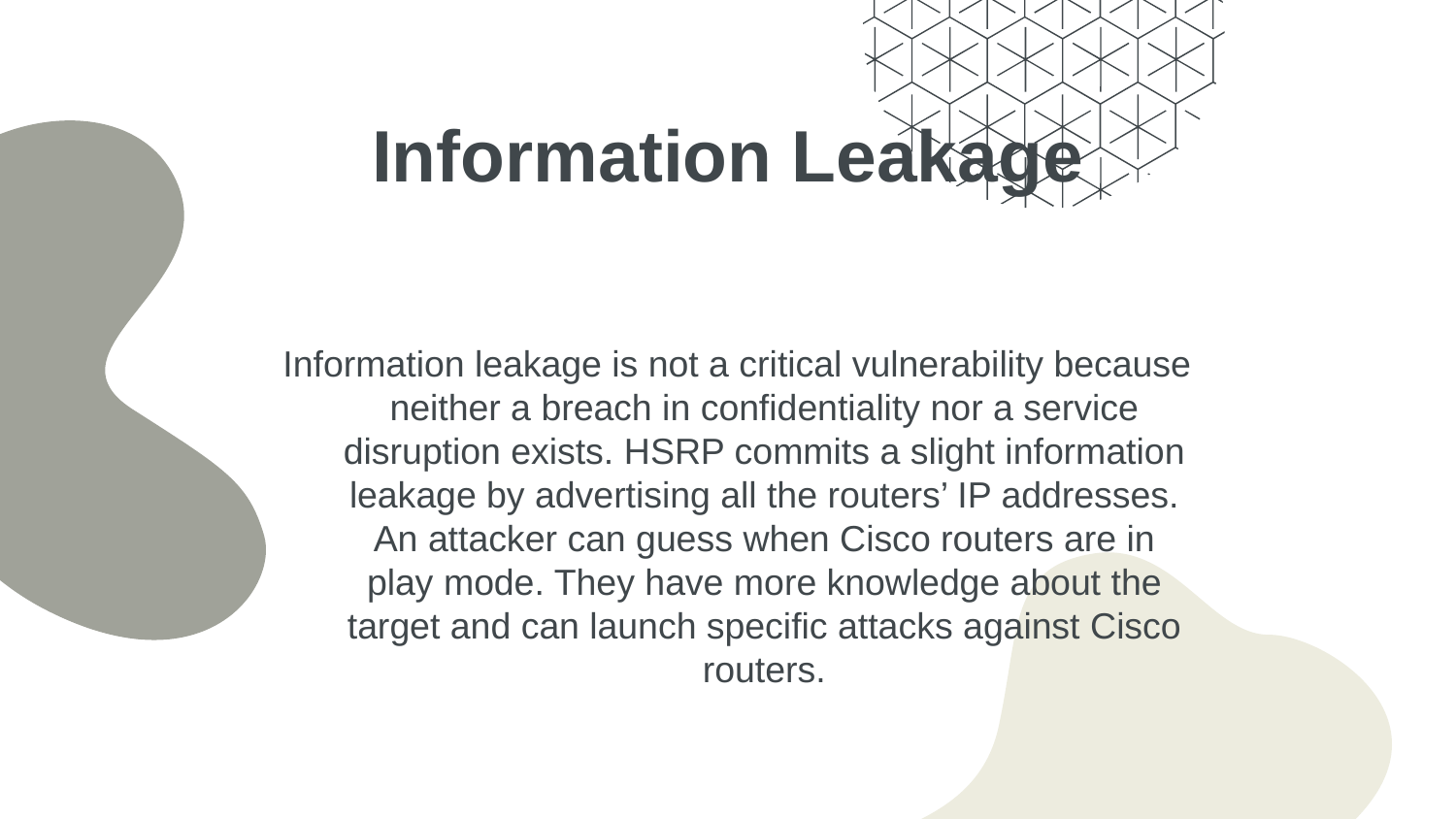

# Information Leakage
Information leakage is not a critical vulnerability because neither a breach in confidentiality nor a service disruption exists. HSRP commits a slight information leakage by advertising all the routers’ IP addresses. An attacker can guess when Cisco routers are in play mode. They have more knowledge about the target and can launch specific attacks against Cisco routers.